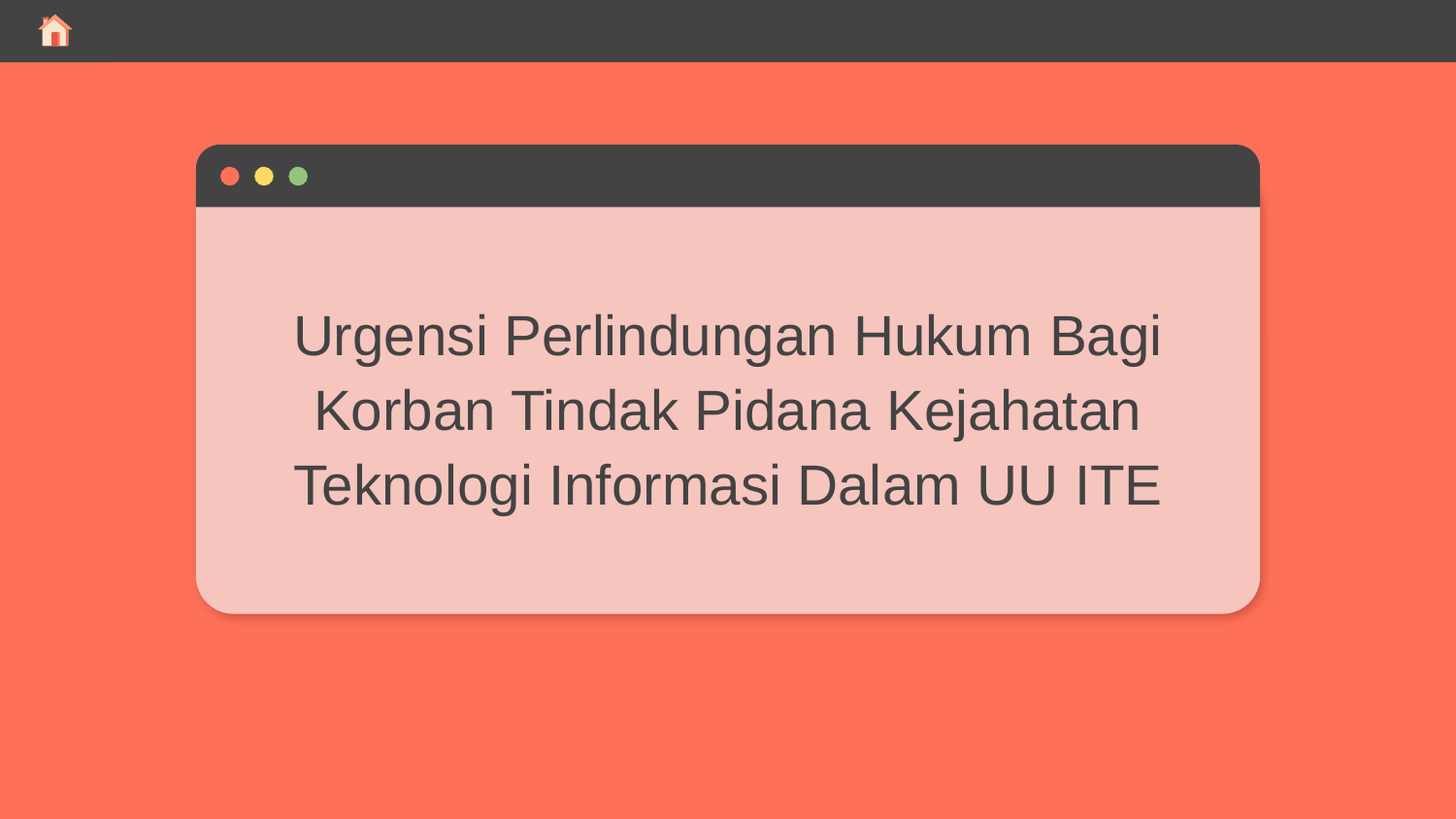

# Urgensi Perlindungan Hukum Bagi Korban Tindak Pidana Kejahatan Teknologi Informasi Dalam UU ITE